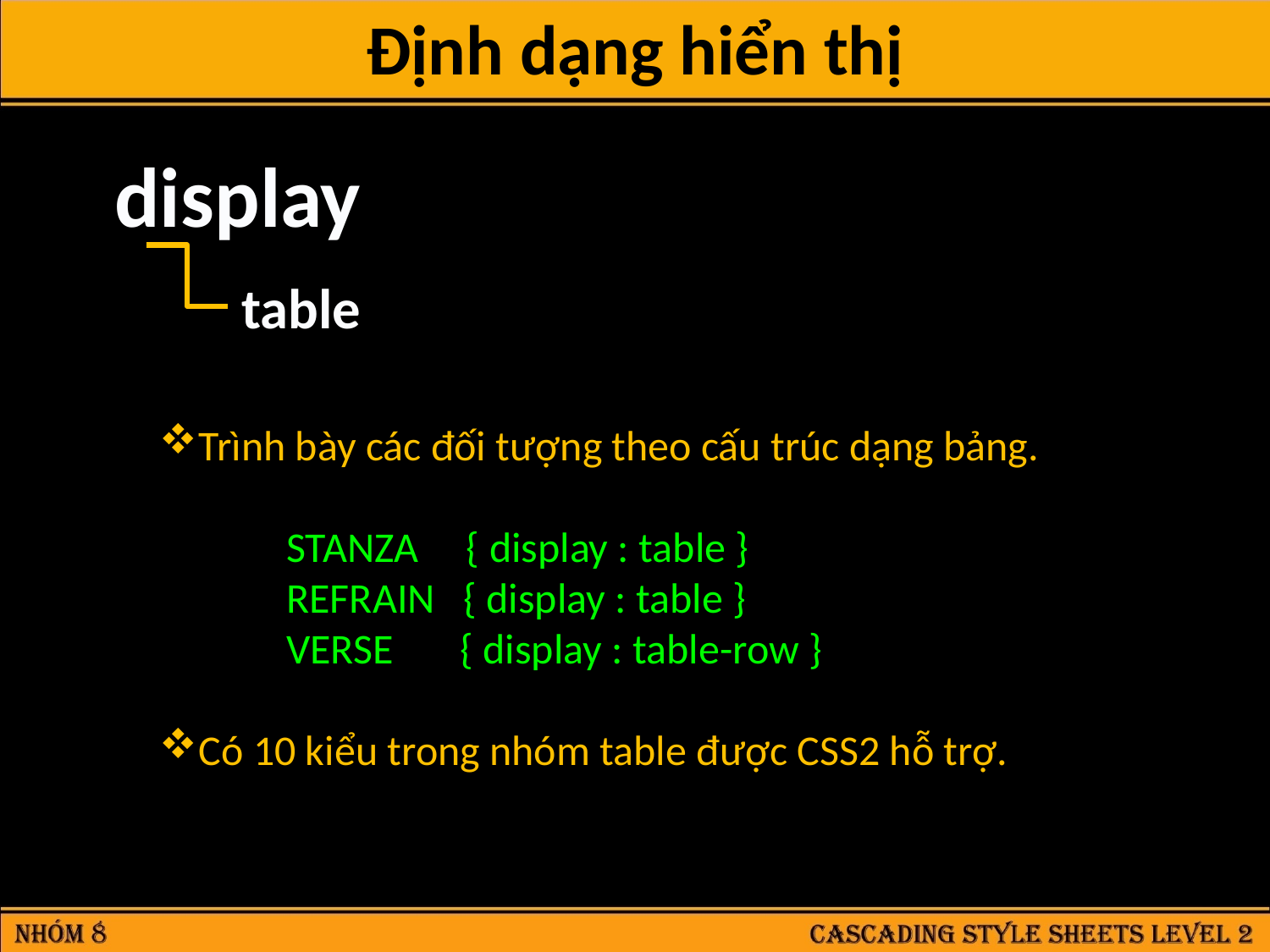

Định dạng hiển thị
display
	table
Trình bày các đối tượng theo cấu trúc dạng bảng.

	STANZA     { display : table }
	REFRAIN   { display : table }
	VERSE       { display : table-row }

Có 10 kiểu trong nhóm table được CSS2 hỗ trợ.